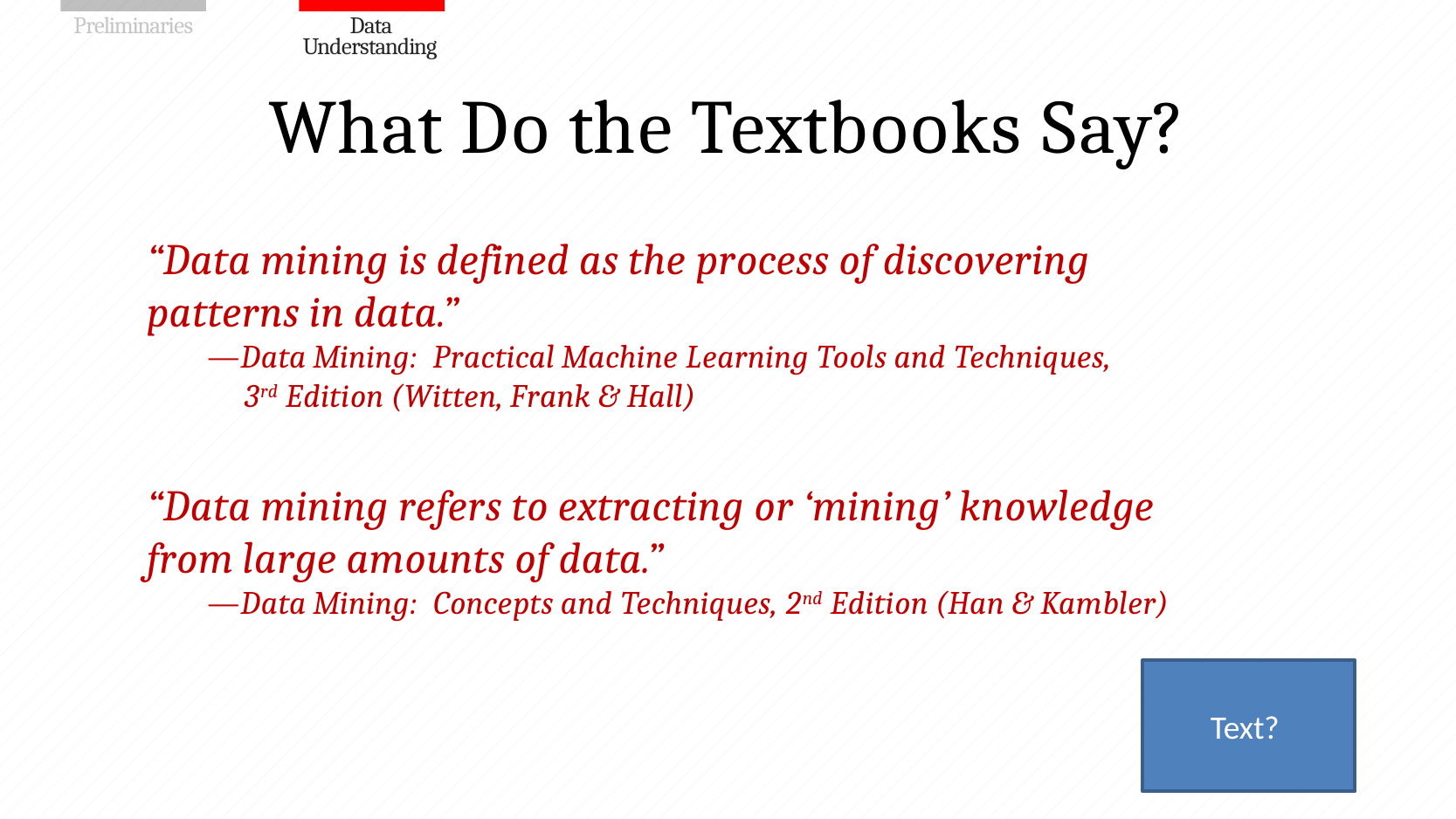

# What Do the Textbooks Say?
“Data mining is defined as the process of discovering patterns in data.”
—Data Mining:  Practical Machine Learning Tools and Techniques,
     3rd Edition (Witten, Frank & Hall)
“Data mining refers to extracting or ‘mining’ knowledge from large amounts of data.”
—Data Mining:  Concepts and Techniques, 2nd Edition (Han & Kambler)
Text?